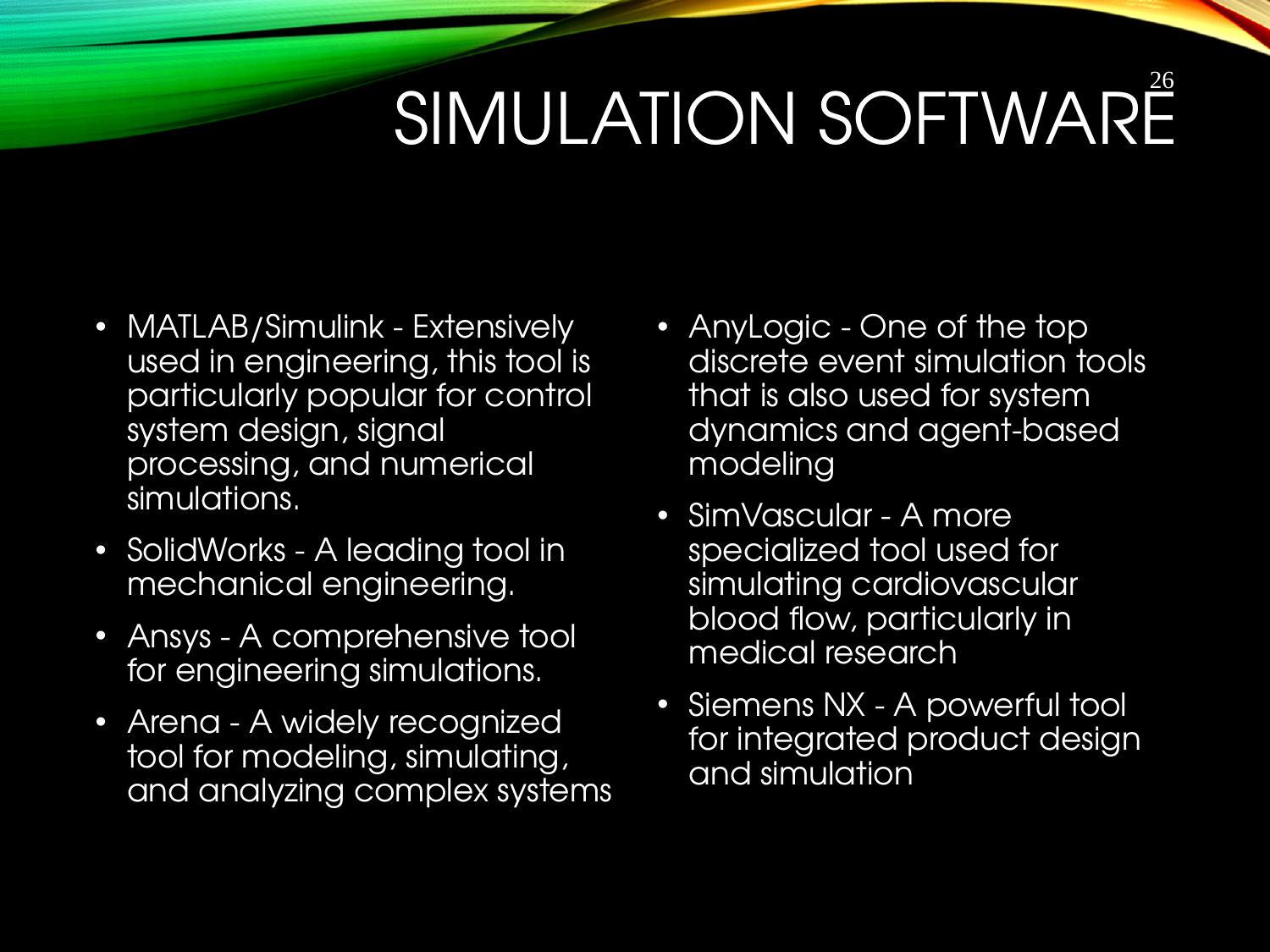

# Simulation Software
26
MATLAB/Simulink - Extensively used in engineering, this tool is particularly popular for control system design, signal processing, and numerical simulations.
SolidWorks - A leading tool in mechanical engineering.
Ansys - A comprehensive tool for engineering simulations.
Arena - A widely recognized tool for modeling, simulating, and analyzing complex systems

AnyLogic - One of the top discrete event simulation tools that is also used for system dynamics and agent-based modeling
SimVascular - A more specialized tool used for simulating cardiovascular blood flow, particularly in medical research
Siemens NX - A powerful tool for integrated product design and simulation